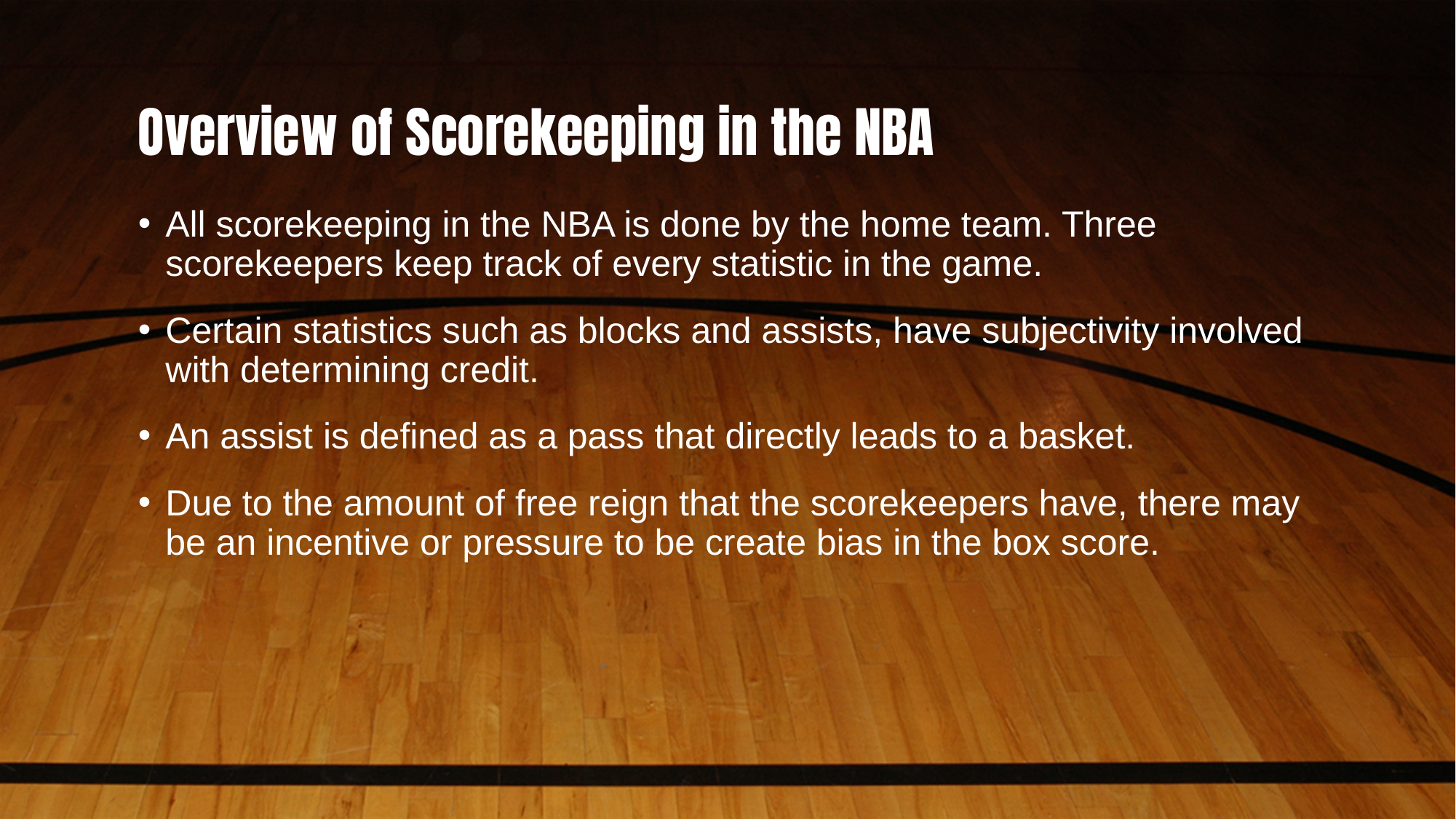

# Overview of Scorekeeping in the NBA
All scorekeeping in the NBA is done by the home team. Three scorekeepers keep track of every statistic in the game.
Certain statistics such as blocks and assists, have subjectivity involved with determining credit.
An assist is defined as a pass that directly leads to a basket.
Due to the amount of free reign that the scorekeepers have, there may be an incentive or pressure to be create bias in the box score.